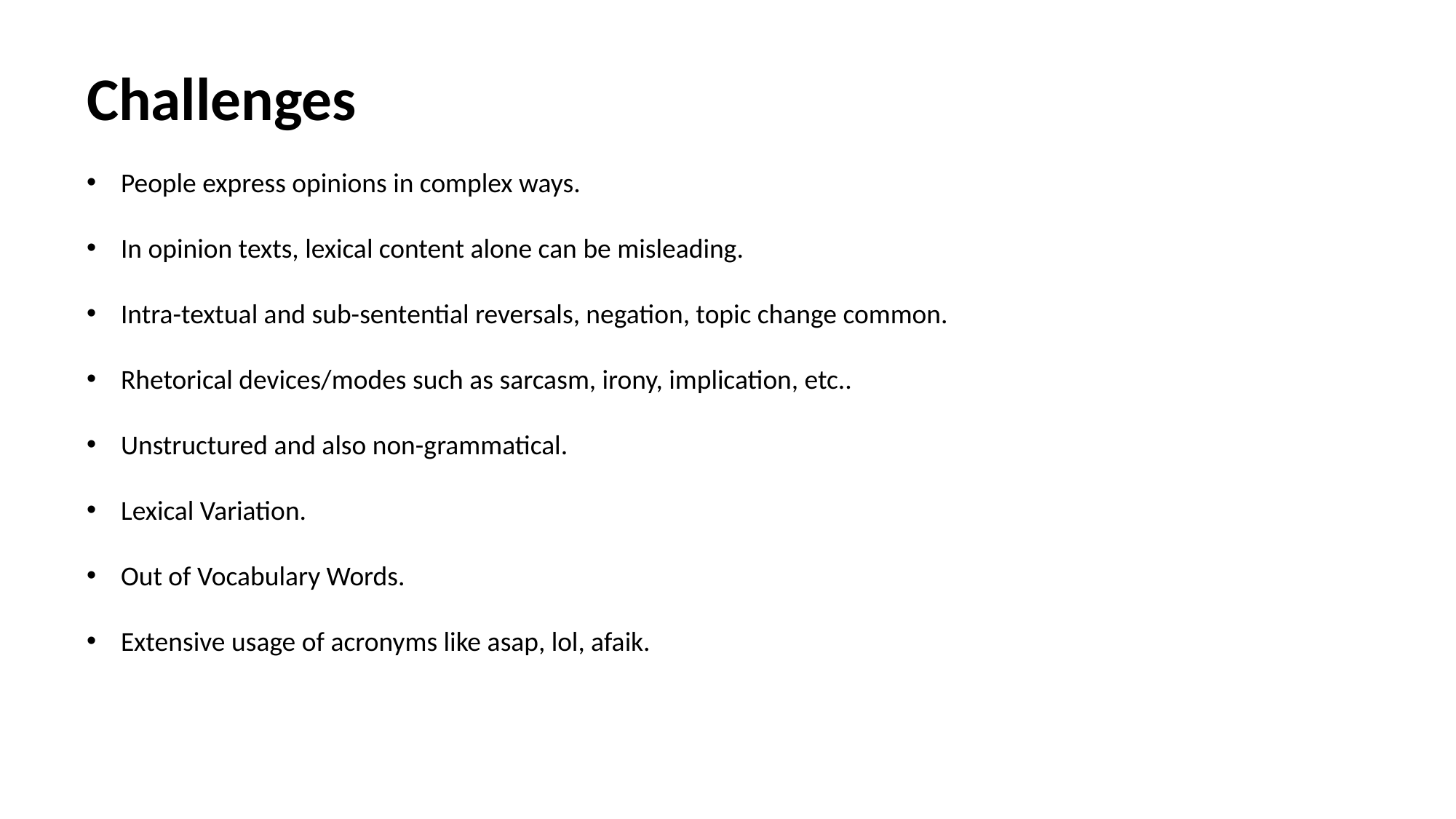

Challenges

People express opinions in complex ways.

In opinion texts, lexical content alone can be misleading.

Intra-textual and sub-sentential reversals, negation, topic change common.

Rhetorical devices/modes such as sarcasm, irony, implication, etc..

Unstructured and also non-grammatical.

Lexical Variation.

Out of Vocabulary Words.

Extensive usage of acronyms like asap, lol, afaik.